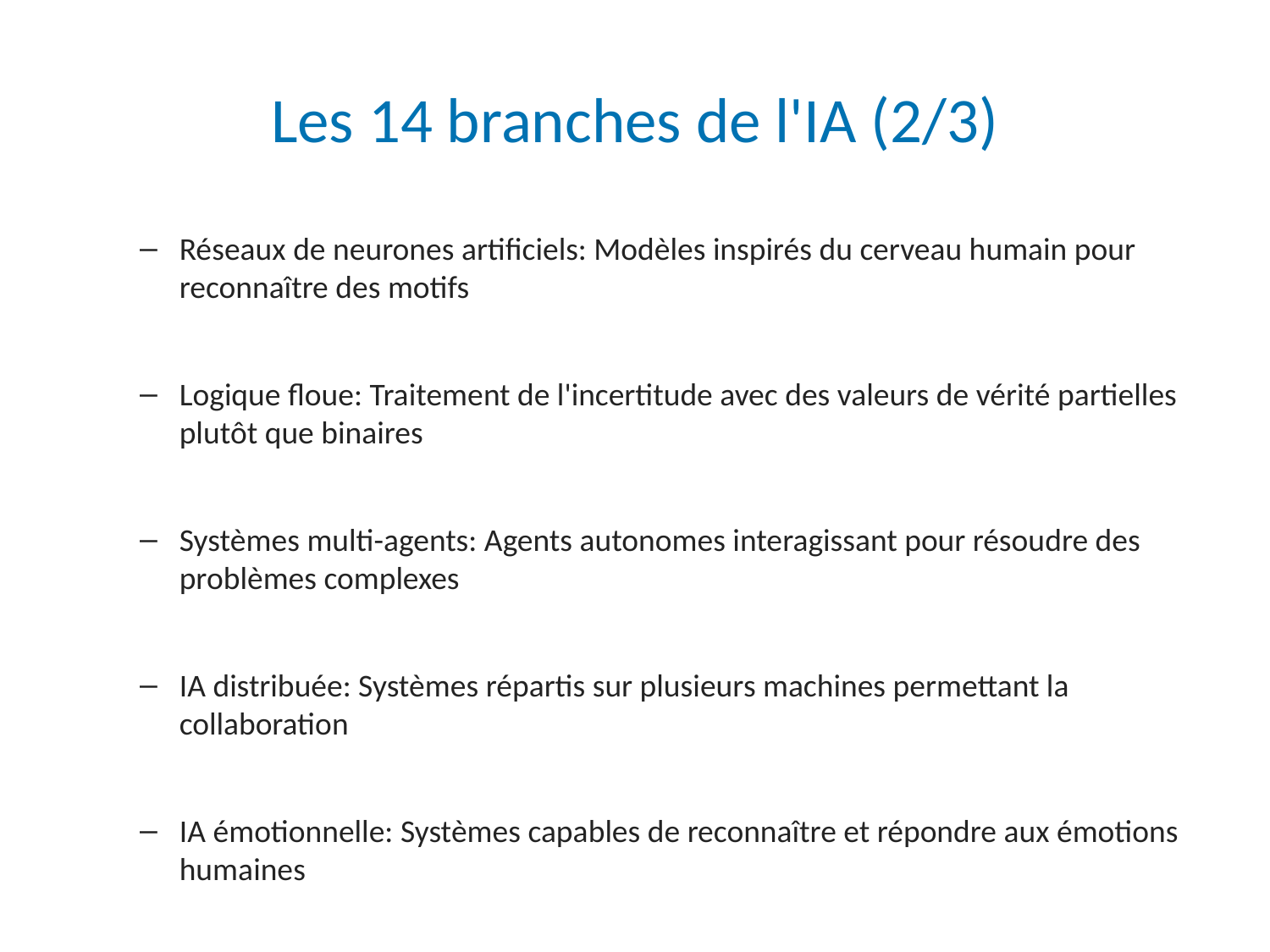

# Les 14 branches de l'IA (2/3)
Réseaux de neurones artificiels: Modèles inspirés du cerveau humain pour reconnaître des motifs

Logique floue: Traitement de l'incertitude avec des valeurs de vérité partielles plutôt que binaires

Systèmes multi-agents: Agents autonomes interagissant pour résoudre des problèmes complexes

IA distribuée: Systèmes répartis sur plusieurs machines permettant la collaboration

IA émotionnelle: Systèmes capables de reconnaître et répondre aux émotions humaines